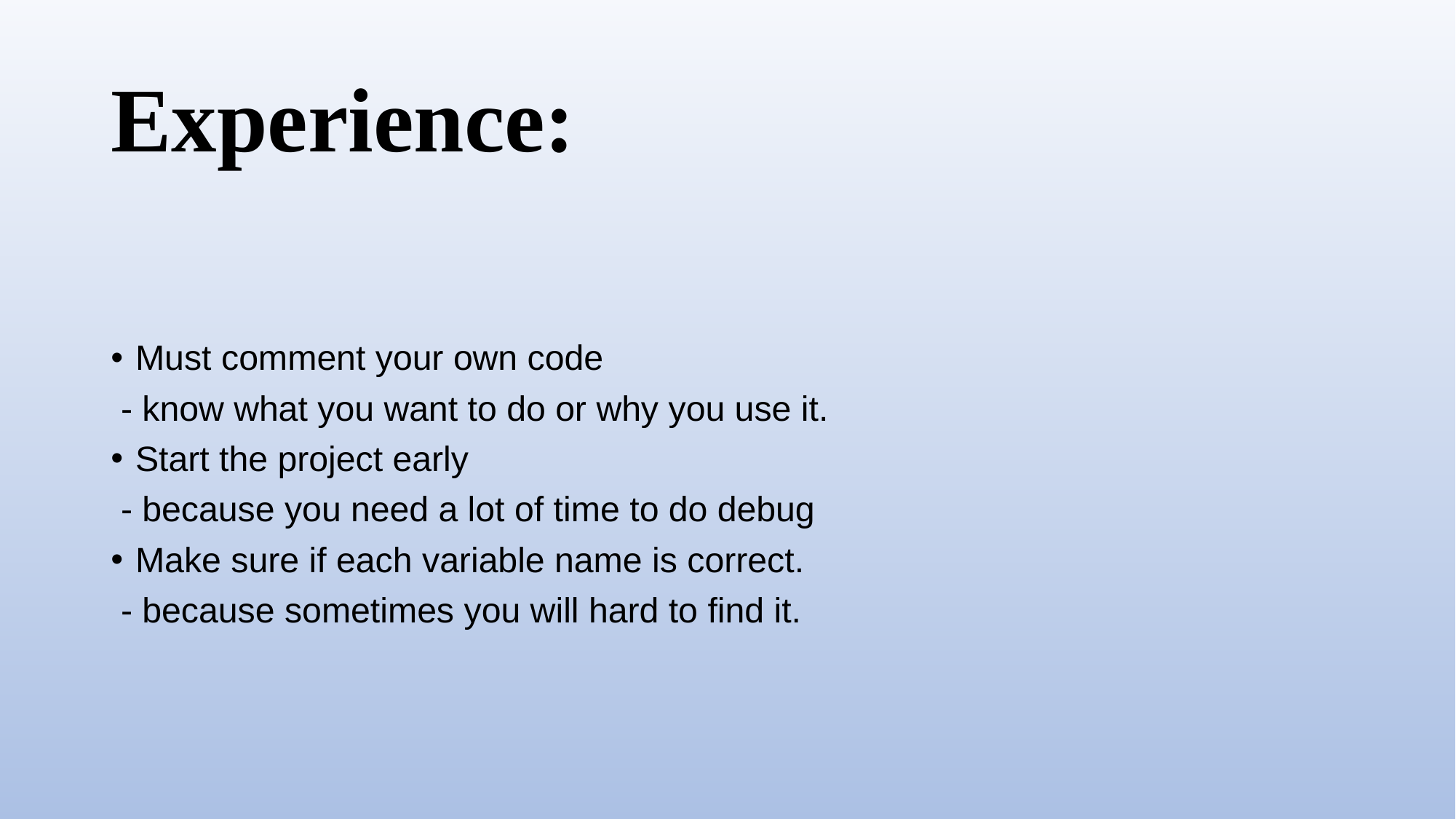

# Experience:
Must comment your own code
 - know what you want to do or why you use it.
Start the project early
 - because you need a lot of time to do debug
Make sure if each variable name is correct.
 - because sometimes you will hard to find it.